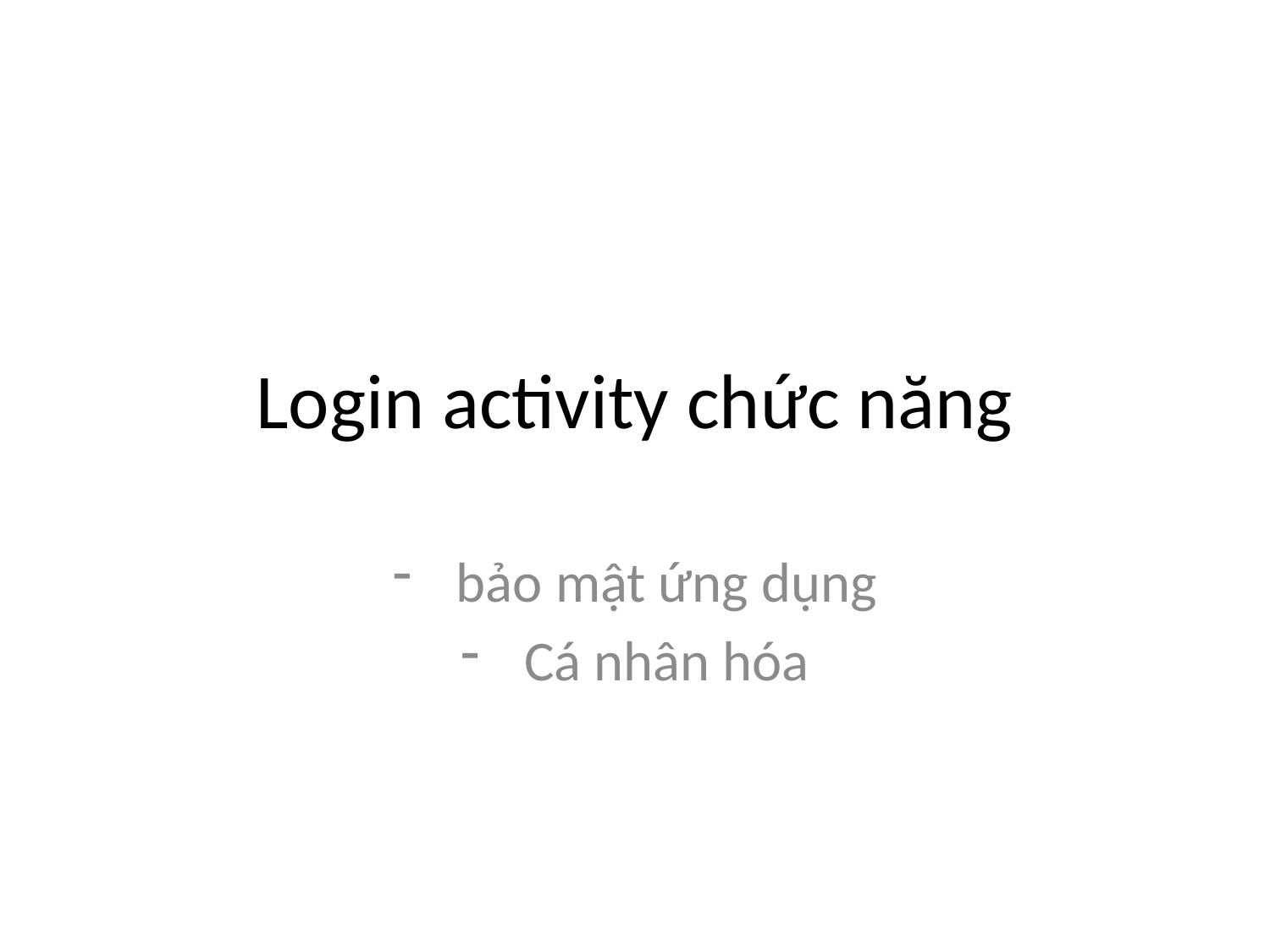

# Login activity chức năng
bảo mật ứng dụng
Cá nhân hóa